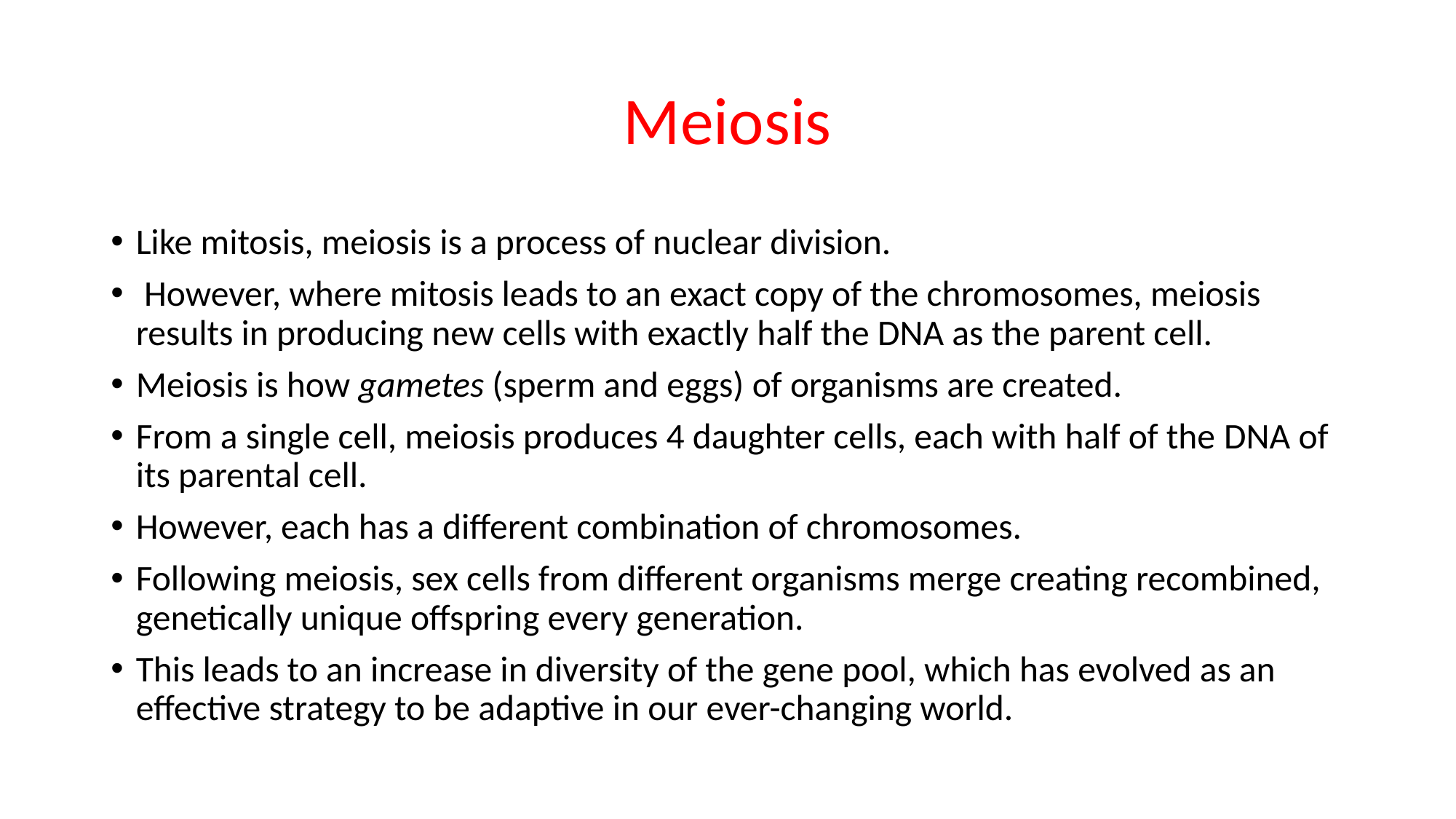

# Meiosis
Like mitosis, meiosis is a process of nuclear division.
 However, where mitosis leads to an exact copy of the chromosomes, meiosis results in producing new cells with exactly half the DNA as the parent cell.
Meiosis is how gametes (sperm and eggs) of organisms are created.
From a single cell, meiosis produces 4 daughter cells, each with half of the DNA of its parental cell.
However, each has a different combination of chromosomes.
Following meiosis, sex cells from different organisms merge creating recombined, genetically unique offspring every generation.
This leads to an increase in diversity of the gene pool, which has evolved as an effective strategy to be adaptive in our ever-changing world.